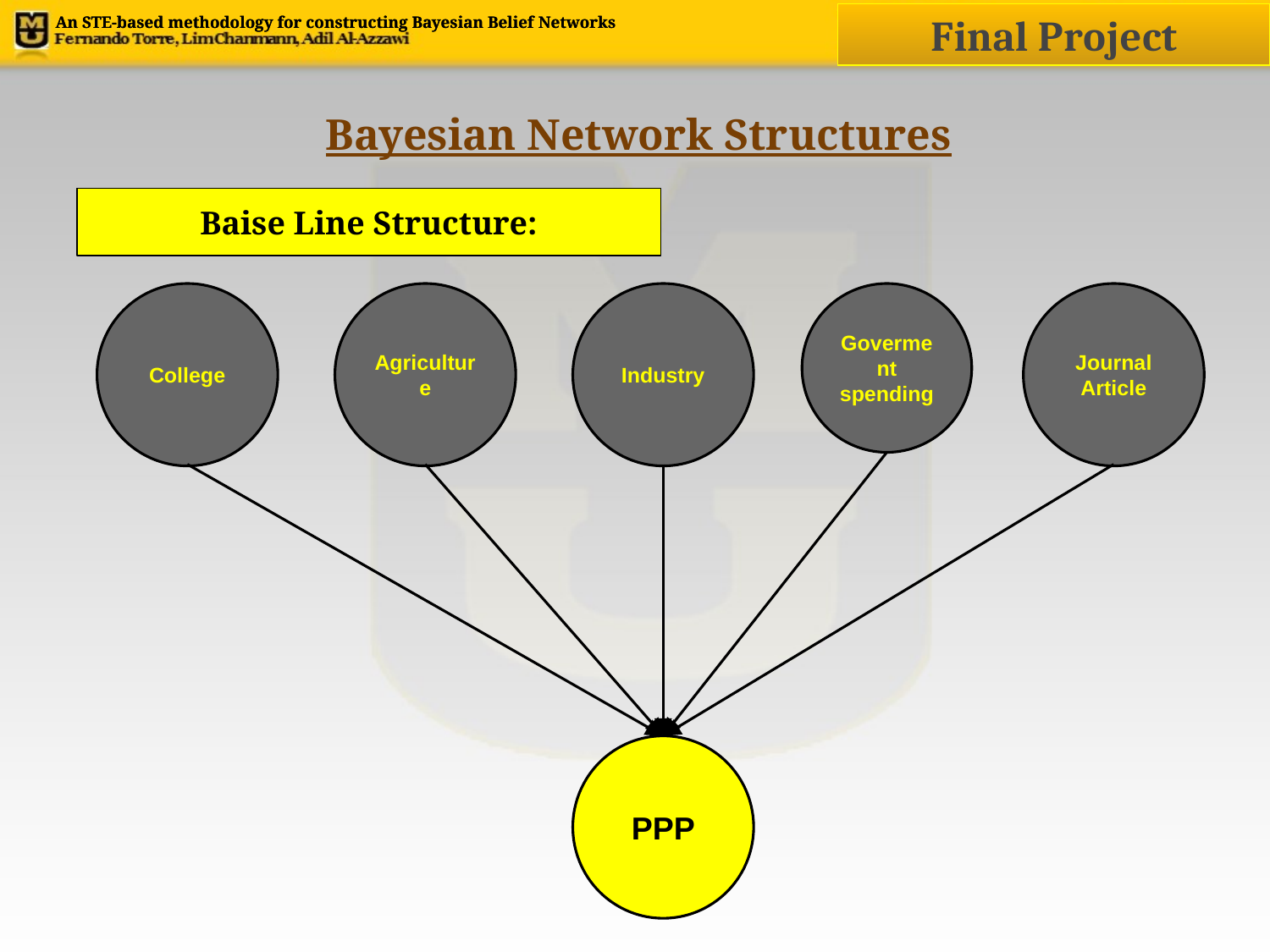

Final Project
An STE-based methodology for constructing Bayesian Belief Networks
# Bayesian Network Structures
Baise Line Structure:
Goverment
spending
College
Agriculture
Industry
Journal Article
PPP